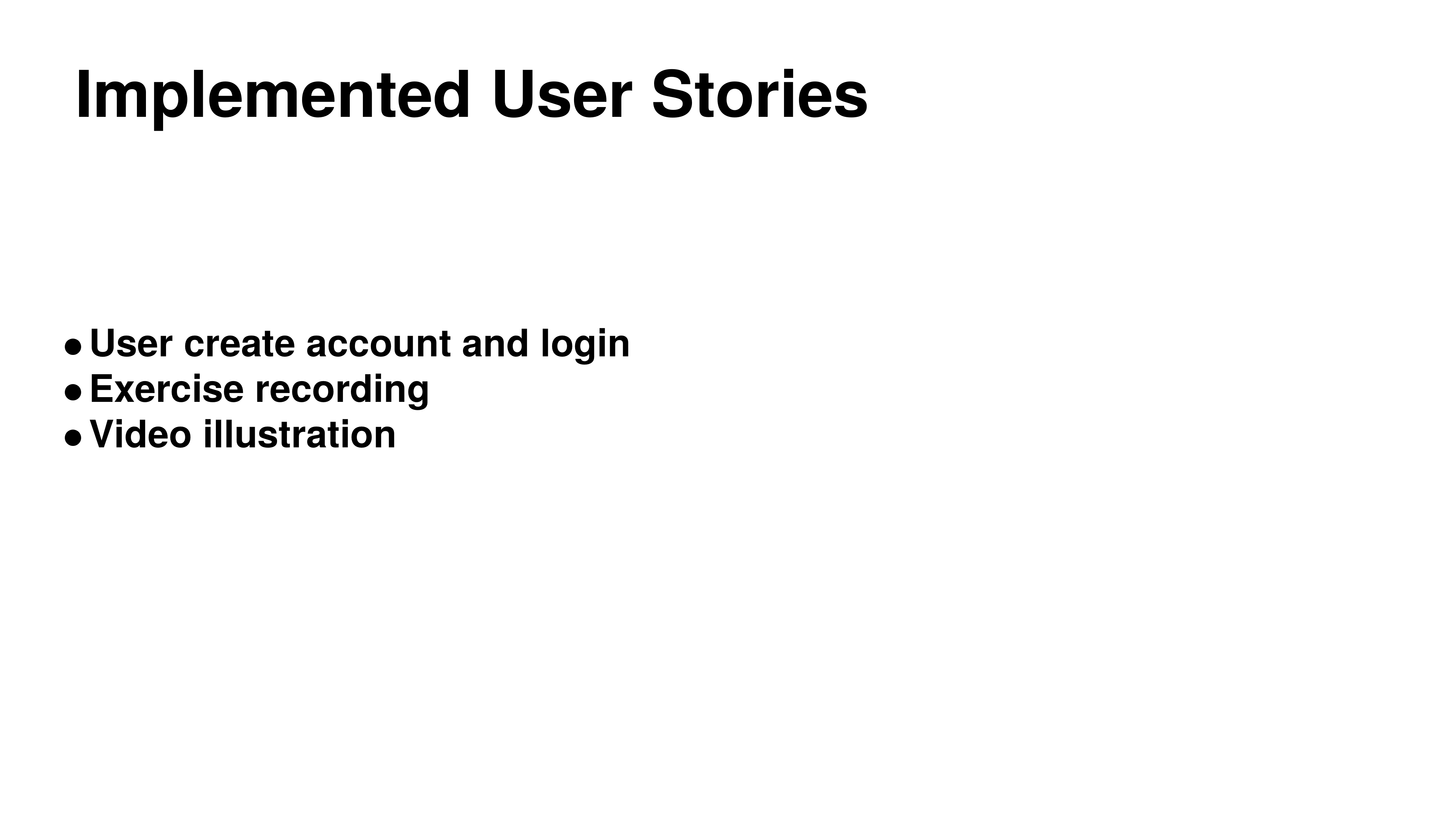

# Implemented User Stories
User create account and login
Exercise recording
Video illustration